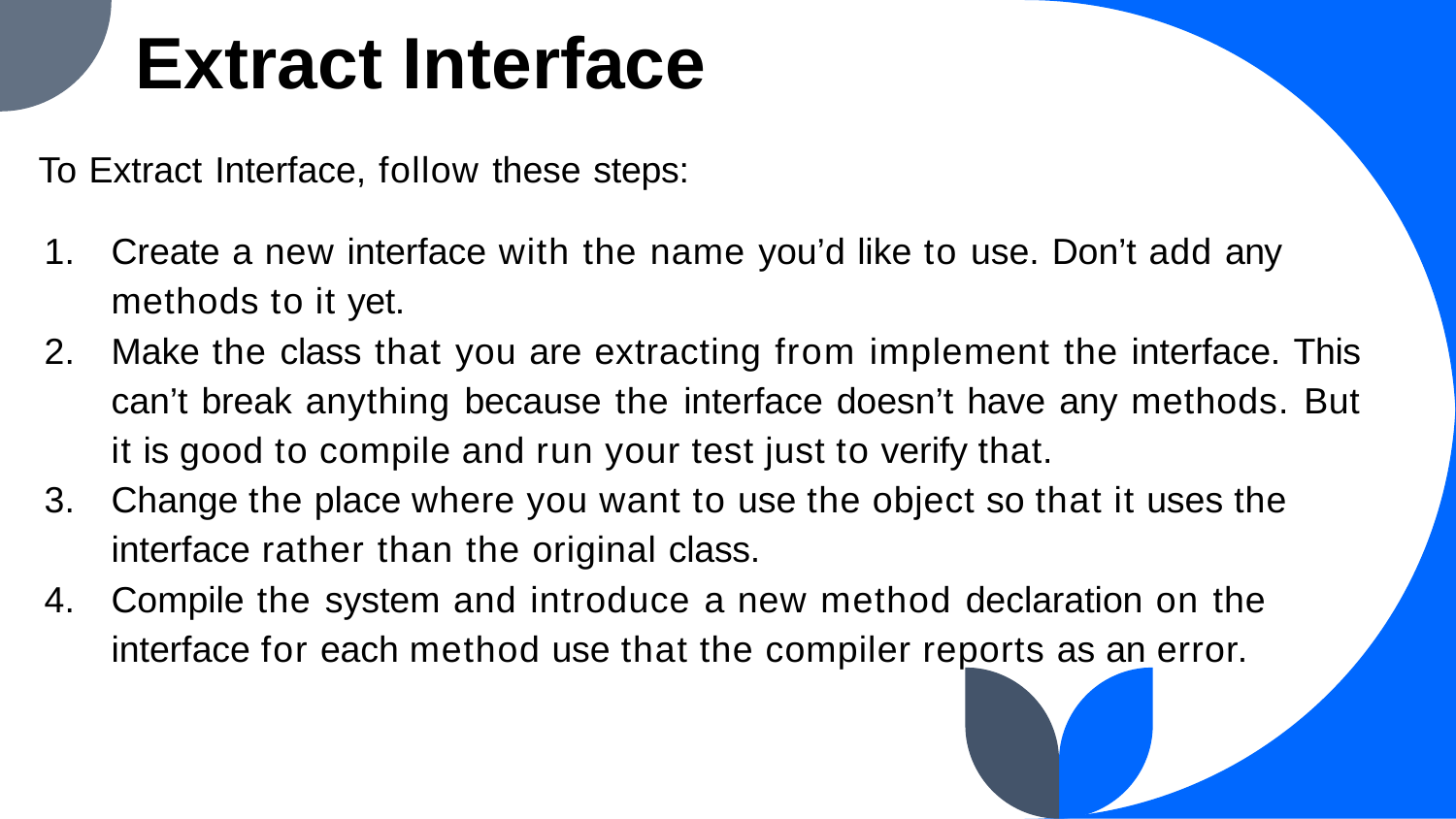

Extract Interface
To Extract Interface, follow these steps:
Create a new interface with the name you’d like to use. Don’t add any methods to it yet.
Make the class that you are extracting from implement the interface. This can’t break anything because the interface doesn’t have any methods. But it is good to compile and run your test just to verify that.
Change the place where you want to use the object so that it uses the interface rather than the original class.
Compile the system and introduce a new method declaration on the interface for each method use that the compiler reports as an error.